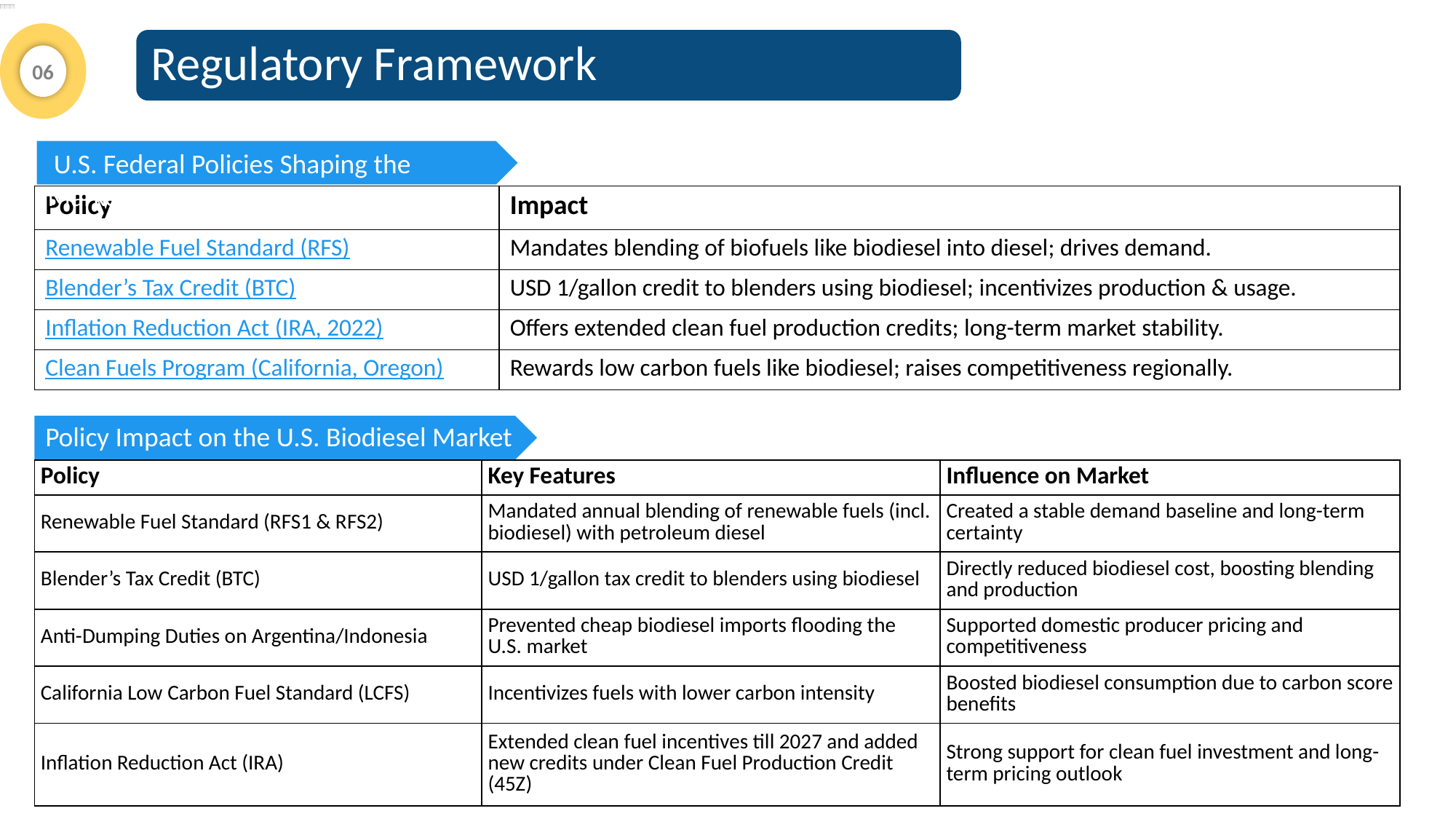

06

Regulatory Framework
 U.S. Federal Policies Shaping the Market
| Policy | Impact |
| --- | --- |
| Renewable Fuel Standard (RFS) | Mandates blending of biofuels like biodiesel into diesel; drives demand. |
| Blender’s Tax Credit (BTC) | USD 1/gallon credit to blenders using biodiesel; incentivizes production & usage. |
| Inflation Reduction Act (IRA, 2022) | Offers extended clean fuel production credits; long-term market stability. |
| Clean Fuels Program (California, Oregon) | Rewards low carbon fuels like biodiesel; raises competitiveness regionally. |
Policy Impact on the U.S. Biodiesel Market
| Policy | Key Features | Influence on Market |
| --- | --- | --- |
| Renewable Fuel Standard (RFS1 & RFS2) | Mandated annual blending of renewable fuels (incl. biodiesel) with petroleum diesel | Created a stable demand baseline and long-term certainty |
| Blender’s Tax Credit (BTC) | USD 1/gallon tax credit to blenders using biodiesel | Directly reduced biodiesel cost, boosting blending and production |
| Anti-Dumping Duties on Argentina/Indonesia | Prevented cheap biodiesel imports flooding the U.S. market | Supported domestic producer pricing and competitiveness |
| California Low Carbon Fuel Standard (LCFS) | Incentivizes fuels with lower carbon intensity | Boosted biodiesel consumption due to carbon score benefits |
| Inflation Reduction Act (IRA) | Extended clean fuel incentives till 2027 and added new credits under Clean Fuel Production Credit (45Z) | Strong support for clean fuel investment and long-term pricing outlook |